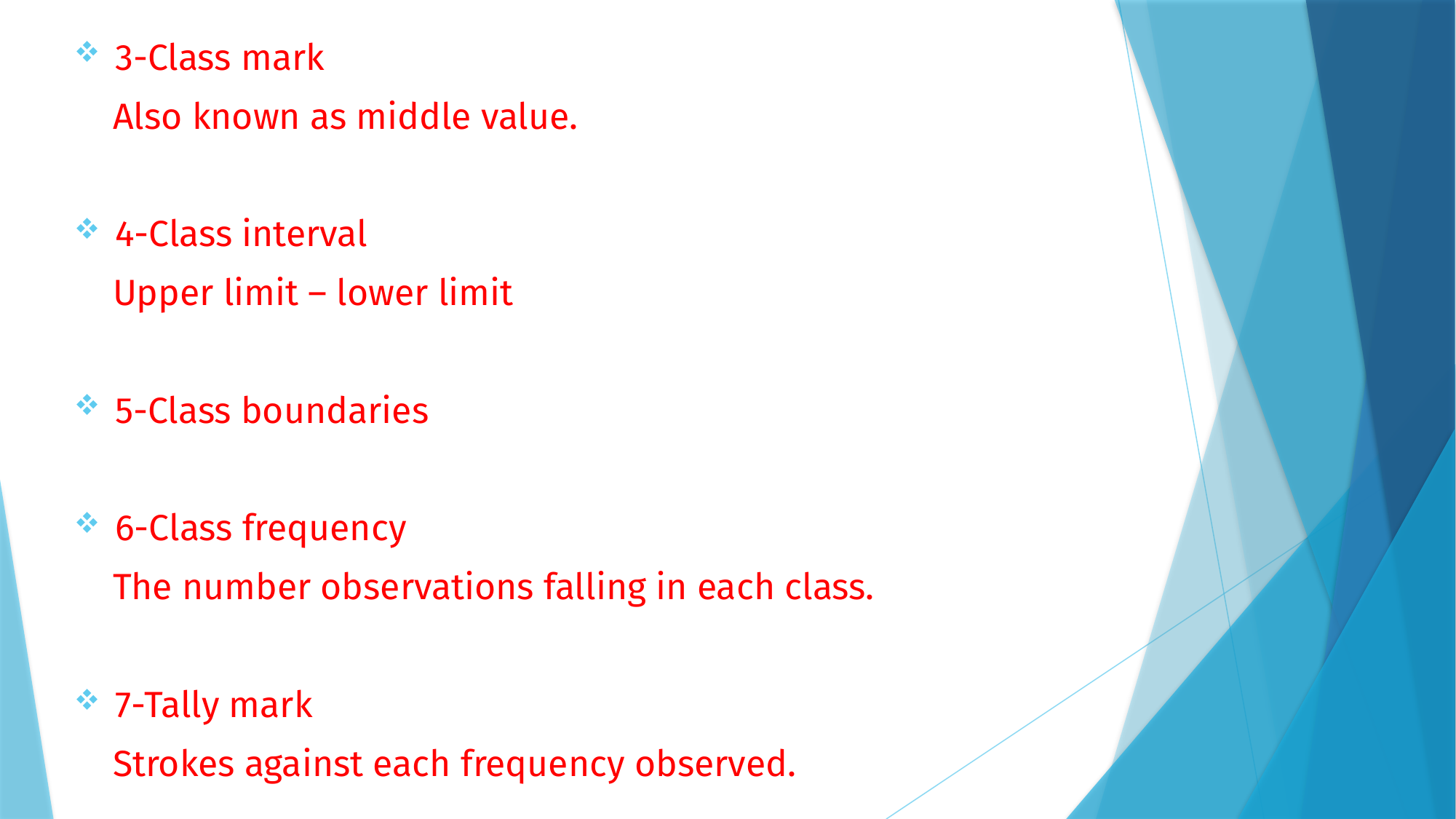

3-Class mark
    Also known as middle value.

4-Class interval
    Upper limit – lower limit

5-Class boundaries

6-Class frequency
    The number observations falling in each class.

7-Tally mark
    Strokes against each frequency observed.